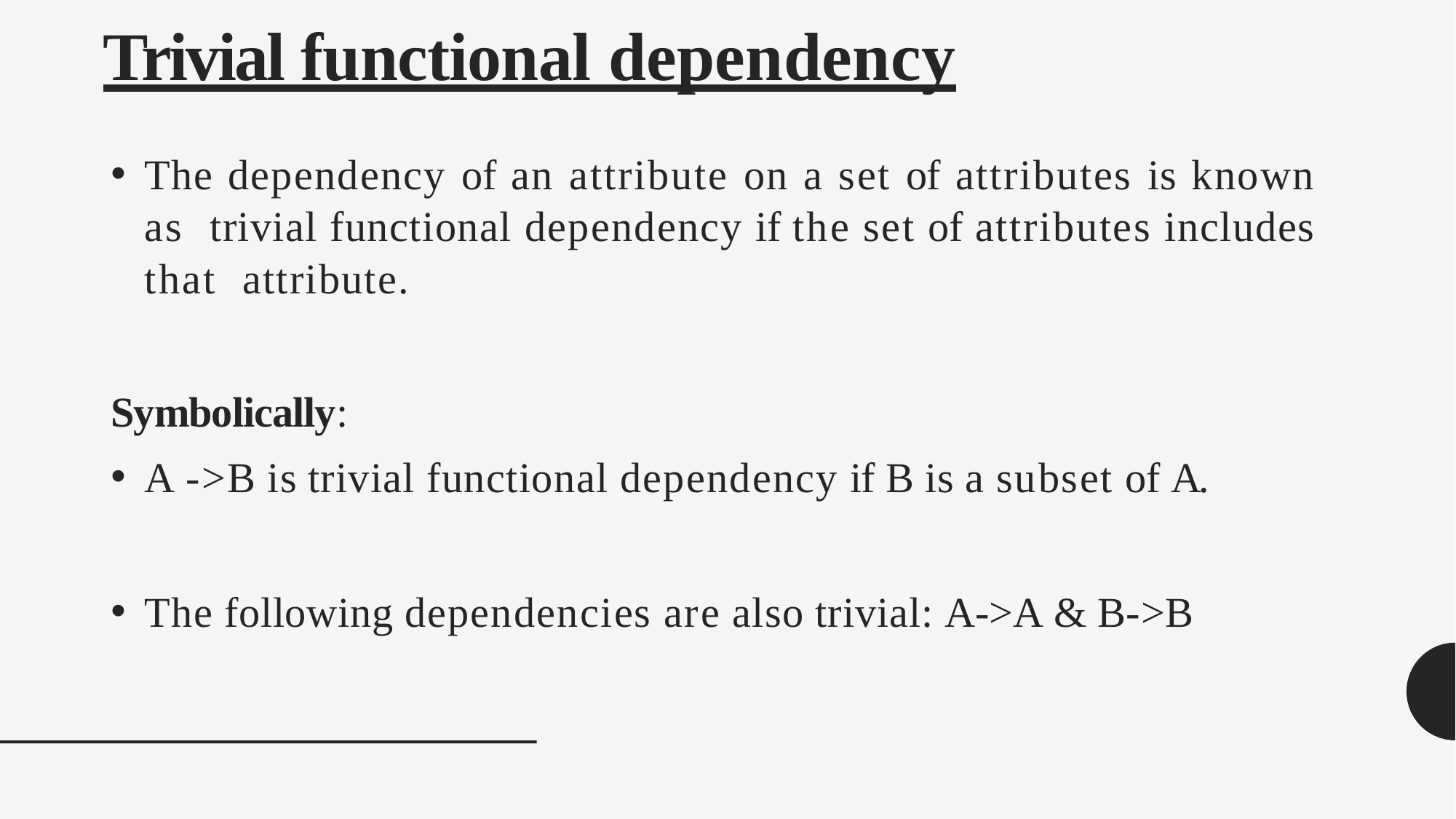

# Trivial functional dependency
The dependency of an attribute on a set of attributes is known as  trivial functional dependency if the set of attributes includes that  attribute.

Symbolically:
A ->B is trivial functional dependency if B is a subset of A.

The following dependencies are also trivial: A->A & B->B